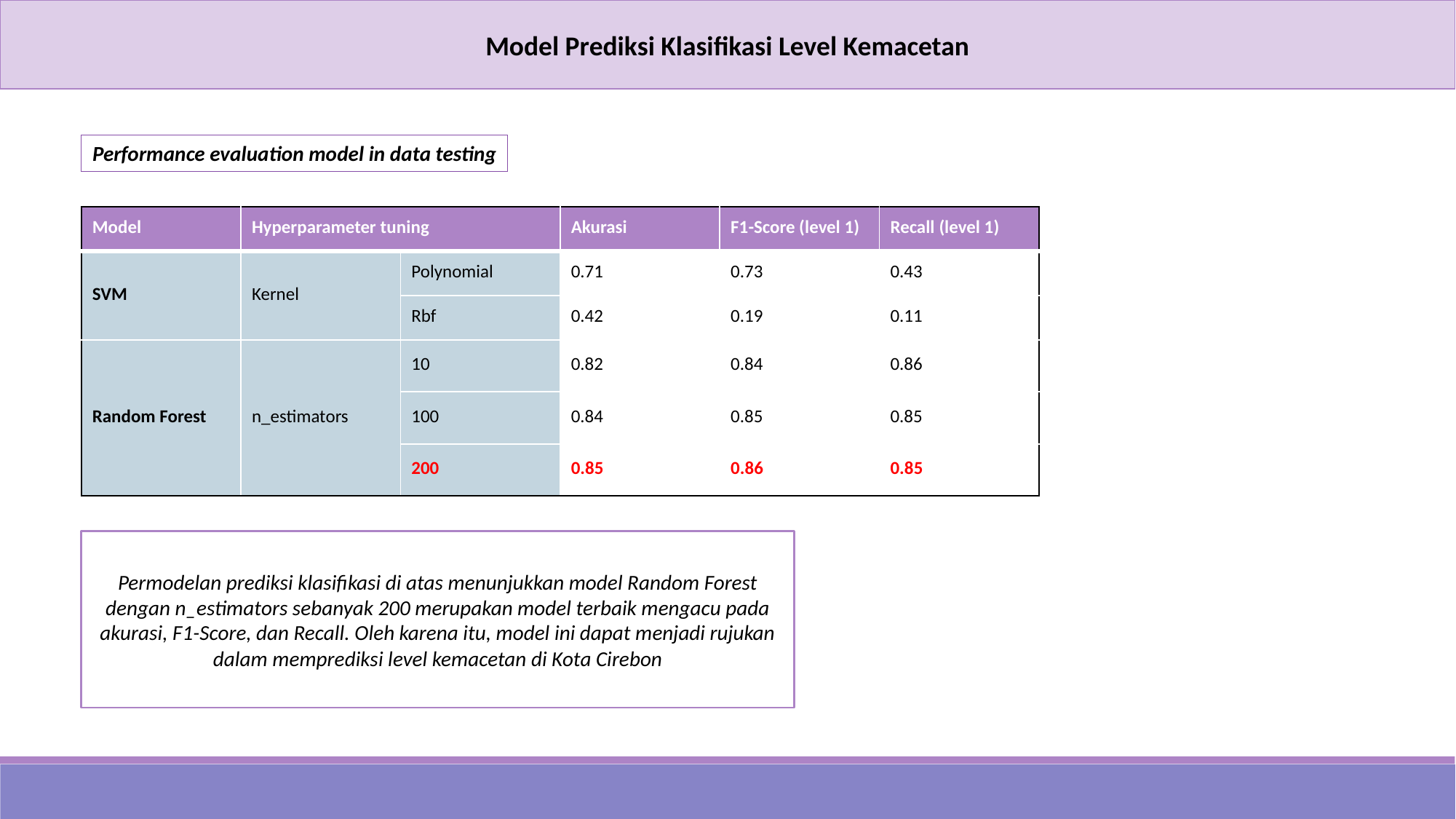

Model Prediksi Klasifikasi Level Kemacetan
Performance evaluation model in data testing
| Model | Hyperparameter tuning |  | Akurasi | F1-Score (level 1) | Recall (level 1) |
| --- | --- | --- | --- | --- | --- |
| SVM | Kernel | Polynomial | 0.71 | 0.73 | 0.43 |
|  |  | Rbf | 0.42 | 0.19 | 0.11 |
| Random Forest | n\_estimators | 10 | 0.82 | 0.84 | 0.86 |
|  |  | 100 | 0.84 | 0.85 | 0.85 |
|  |  | 200 | 0.85 | 0.86 | 0.85 |
Permodelan prediksi klasifikasi di atas menunjukkan model Random Forest dengan n_estimators sebanyak 200 merupakan model terbaik mengacu pada akurasi, F1-Score, dan Recall. Oleh karena itu, model ini dapat menjadi rujukan dalam memprediksi level kemacetan di Kota Cirebon